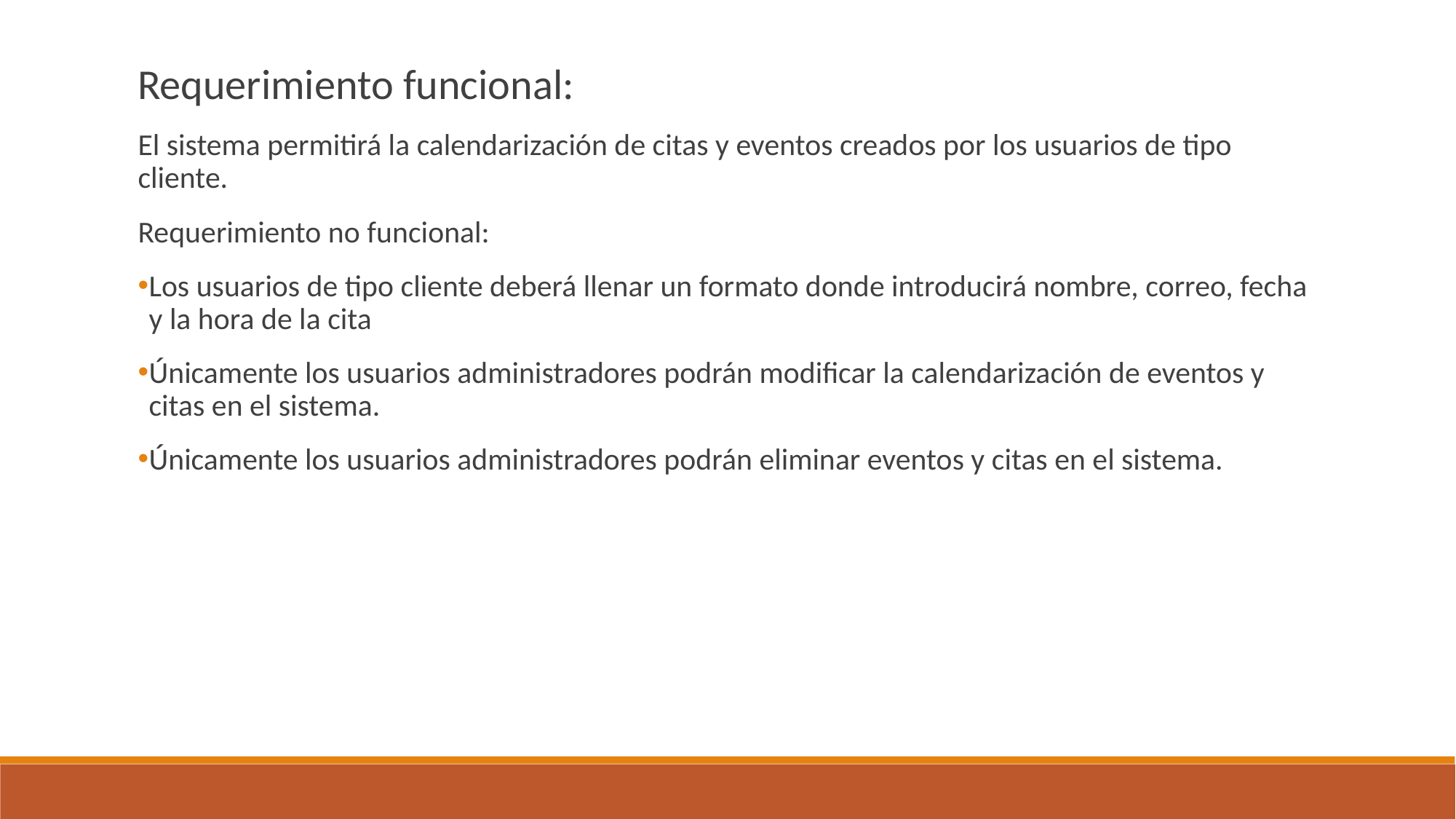

Requerimiento funcional:
El sistema permitirá la calendarización de citas y eventos creados por los usuarios de tipo cliente.
Requerimiento no funcional:
Los usuarios de tipo cliente deberá llenar un formato donde introducirá nombre, correo, fecha y la hora de la cita
Únicamente los usuarios administradores podrán modificar la calendarización de eventos y citas en el sistema.
Únicamente los usuarios administradores podrán eliminar eventos y citas en el sistema.